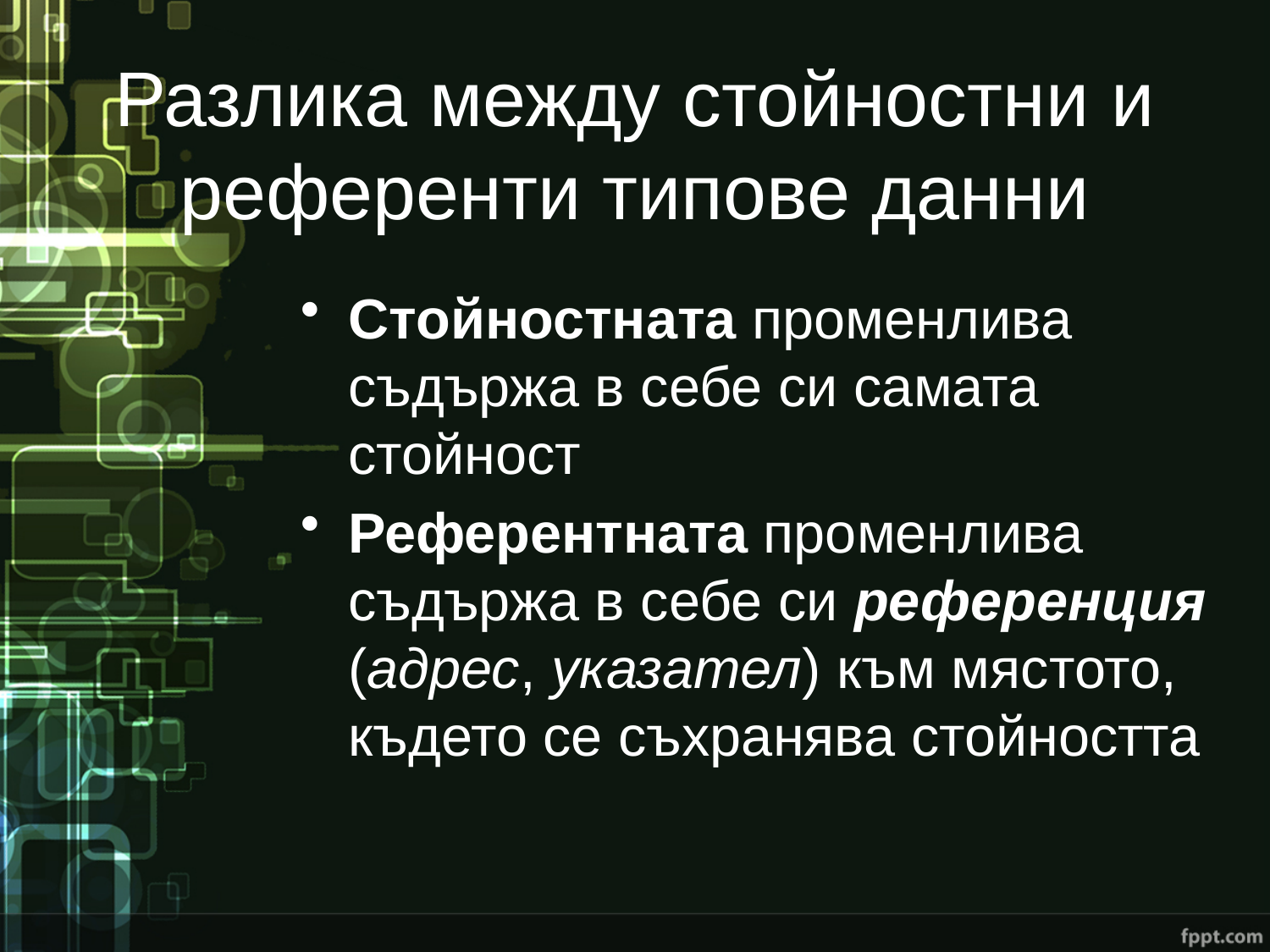

# Разлика между стойностни и референти типове данни
Стойностната променлива съдържа в себе си самата стойност
Референтната променлива съдържа в себе си референция (адрес, указател) към мястото, където се съхранява стойността